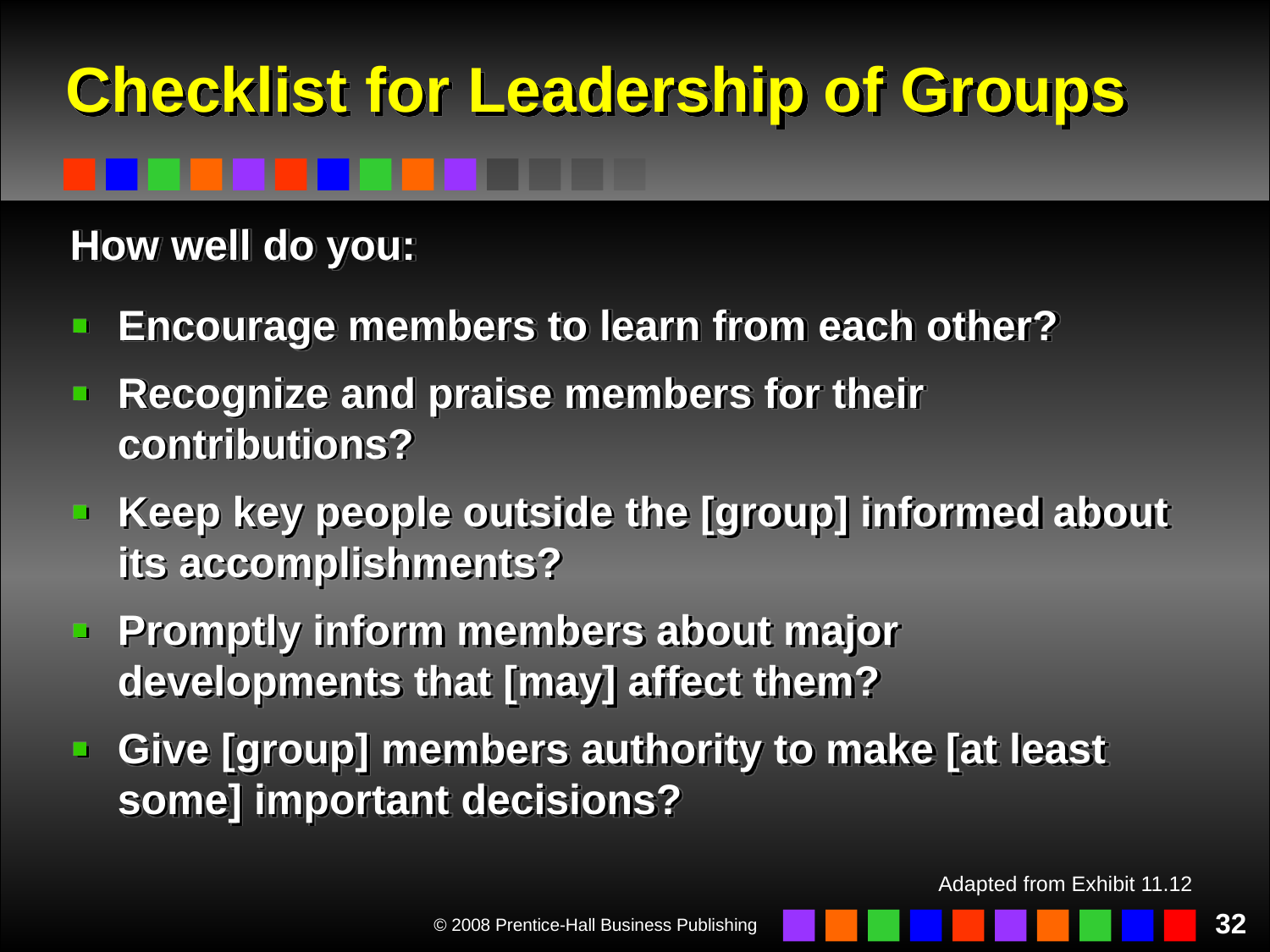

# Checklist for Leadership of Groups
How well do you:
Encourage members to learn from each other?
Recognize and praise members for their contributions?
Keep key people outside the [group] informed about its accomplishments?
Promptly inform members about major developments that [may] affect them?
Give [group] members authority to make [at least some] important decisions?
Adapted from Exhibit 11.12
32